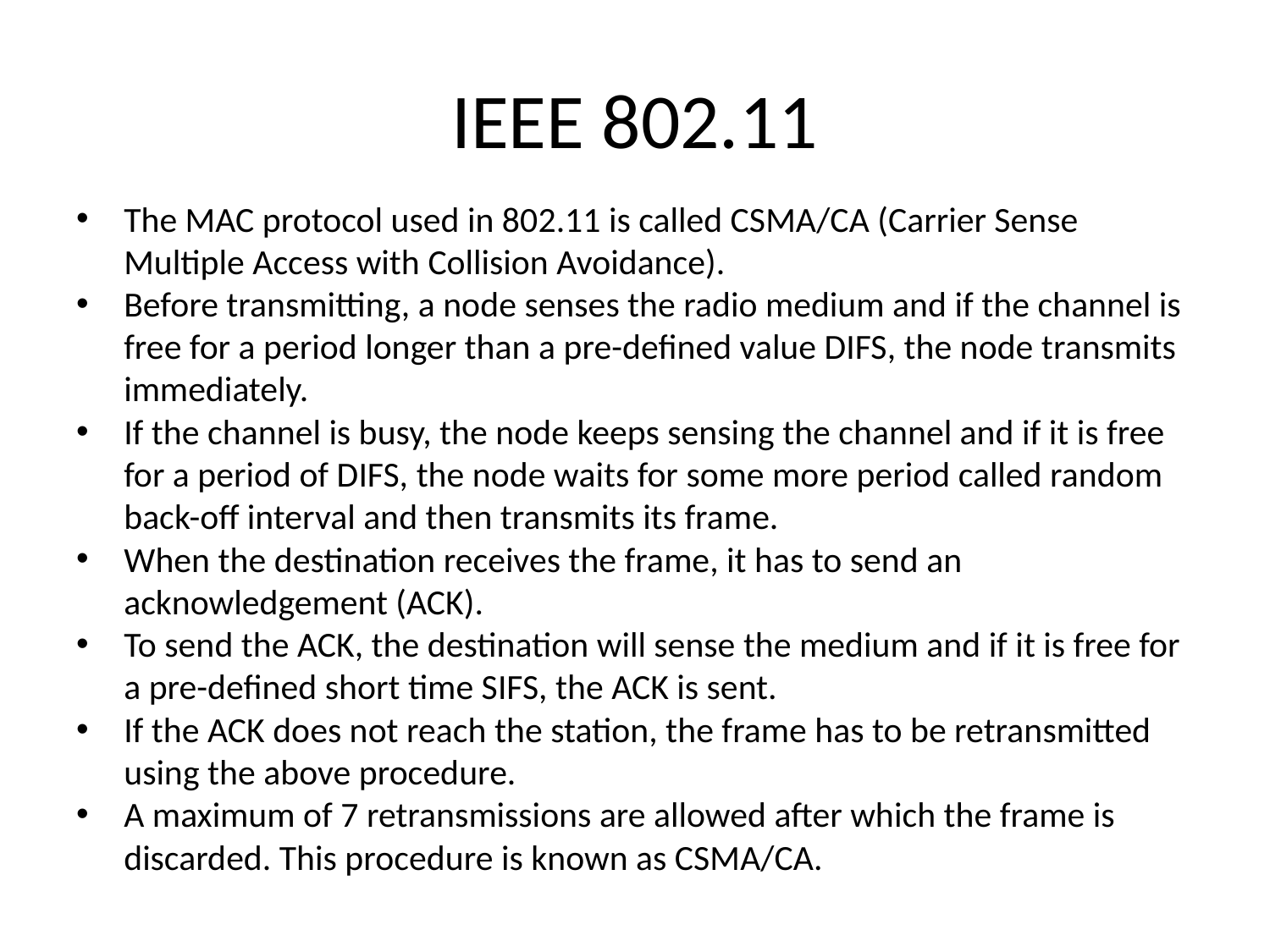

# IEEE 802.11
The MAC protocol used in 802.11 is called CSMA/CA (Carrier Sense Multiple Access with Collision Avoidance).
Before transmitting, a node senses the radio medium and if the channel is free for a period longer than a pre-defined value DIFS, the node transmits immediately.
If the channel is busy, the node keeps sensing the channel and if it is free for a period of DIFS, the node waits for some more period called random back-off interval and then transmits its frame.
When the destination receives the frame, it has to send an acknowledgement (ACK).
To send the ACK, the destination will sense the medium and if it is free for a pre-defined short time SIFS, the ACK is sent.
If the ACK does not reach the station, the frame has to be retransmitted using the above procedure.
A maximum of 7 retransmissions are allowed after which the frame is discarded. This procedure is known as CSMA/CA.